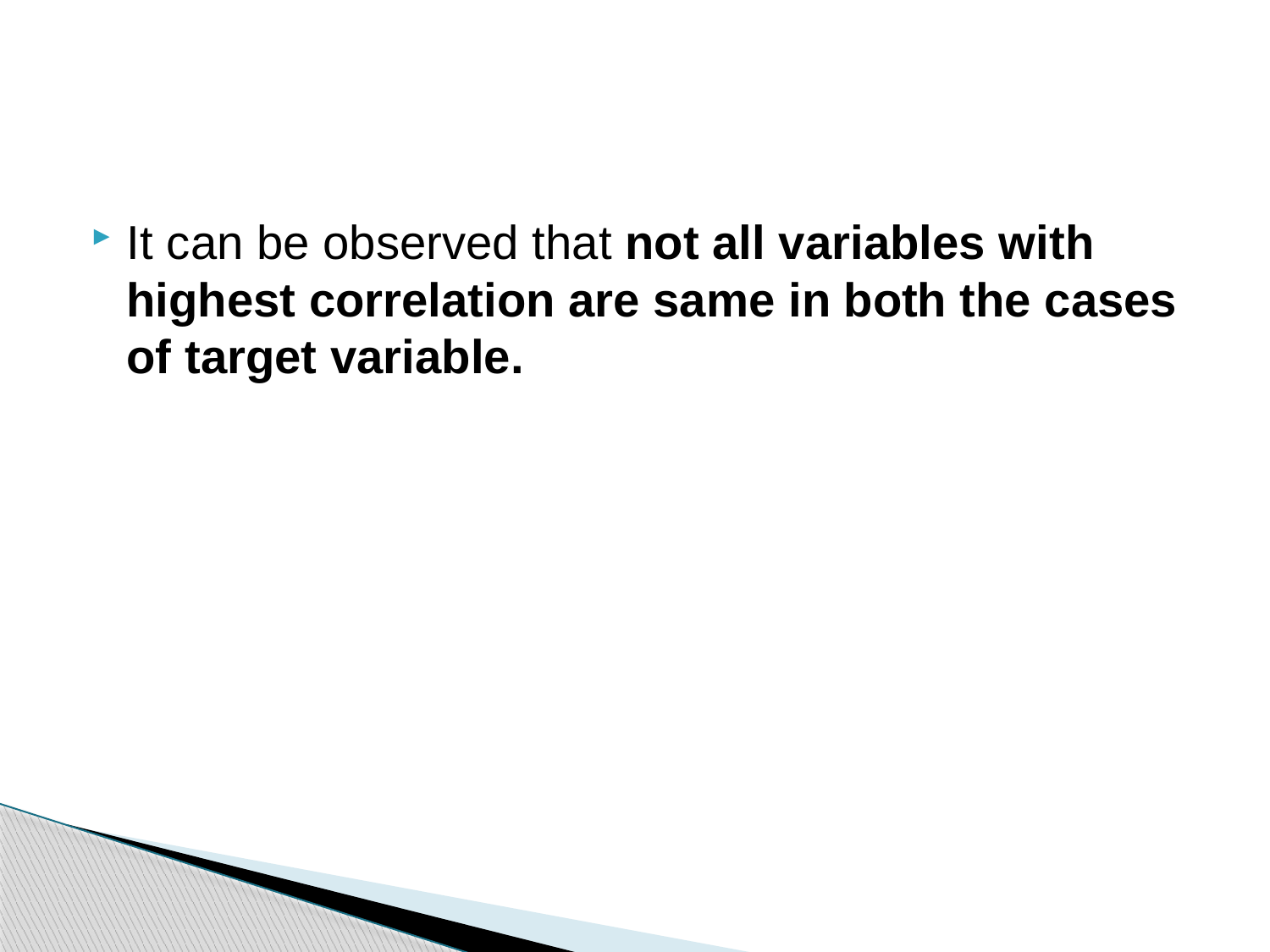

#
It can be observed that not all variables with highest correlation are same in both the cases of target variable.